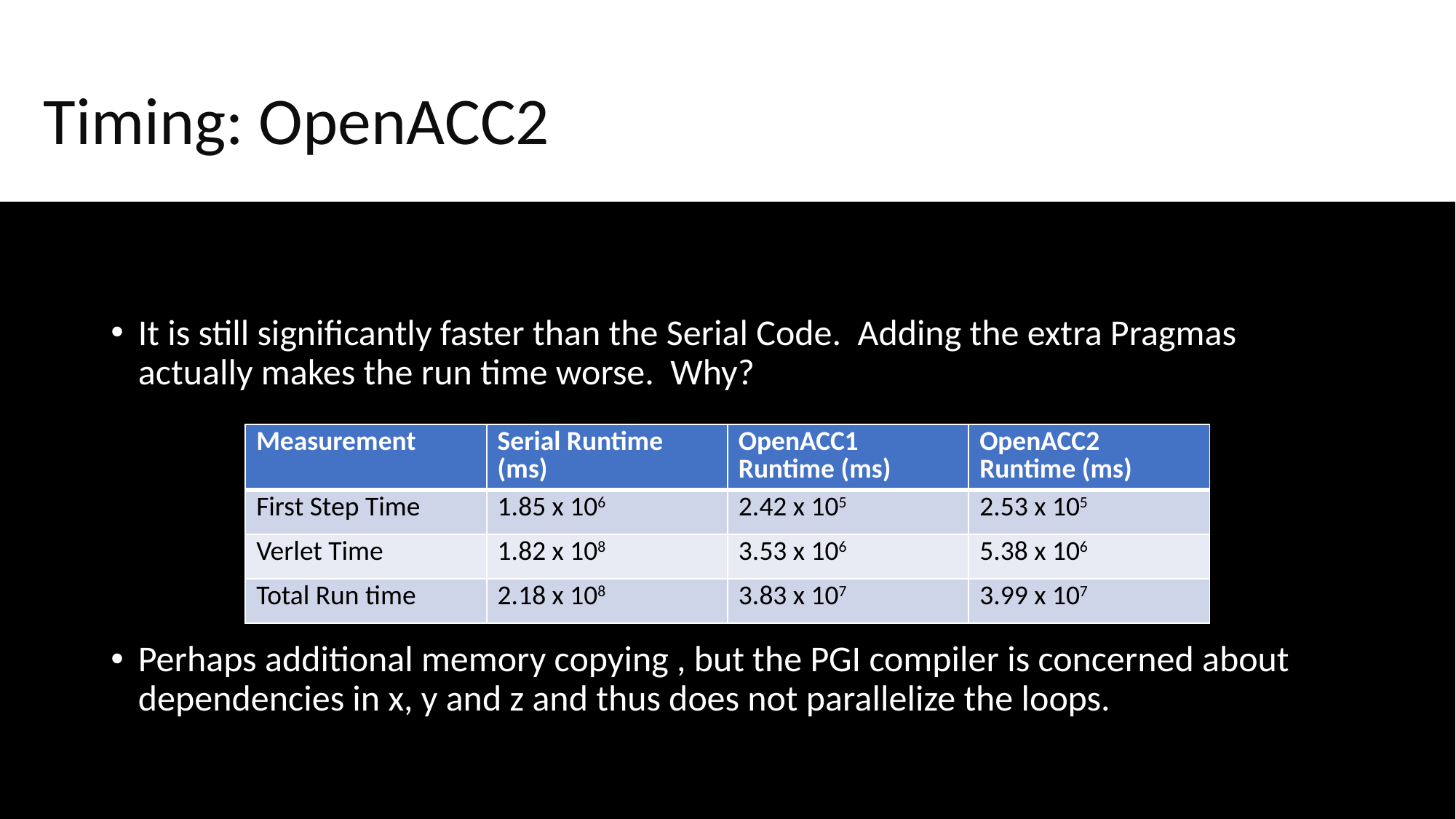

# Timing: OpenACC2

It is still significantly faster than the Serial Code.  Adding the extra Pragmas actually makes the run time worse.  Why?

Perhaps additional memory copying , but the PGI compiler is concerned about dependencies in x, y and z and thus does not parallelize the loops.
| Measurement | Serial Runtime (ms) | OpenACC1 Runtime (ms) | OpenACC2 Runtime (ms) |
| --- | --- | --- | --- |
| First Step Time | 1.85 x 106 | 2.42 x 105 | 2.53 x 105 |
| Verlet Time | 1.82 x 108 | 3.53 x 106 | 5.38 x 106 |
| Total Run time | 2.18 x 108 | 3.83 x 107 | 3.99 x 107 |